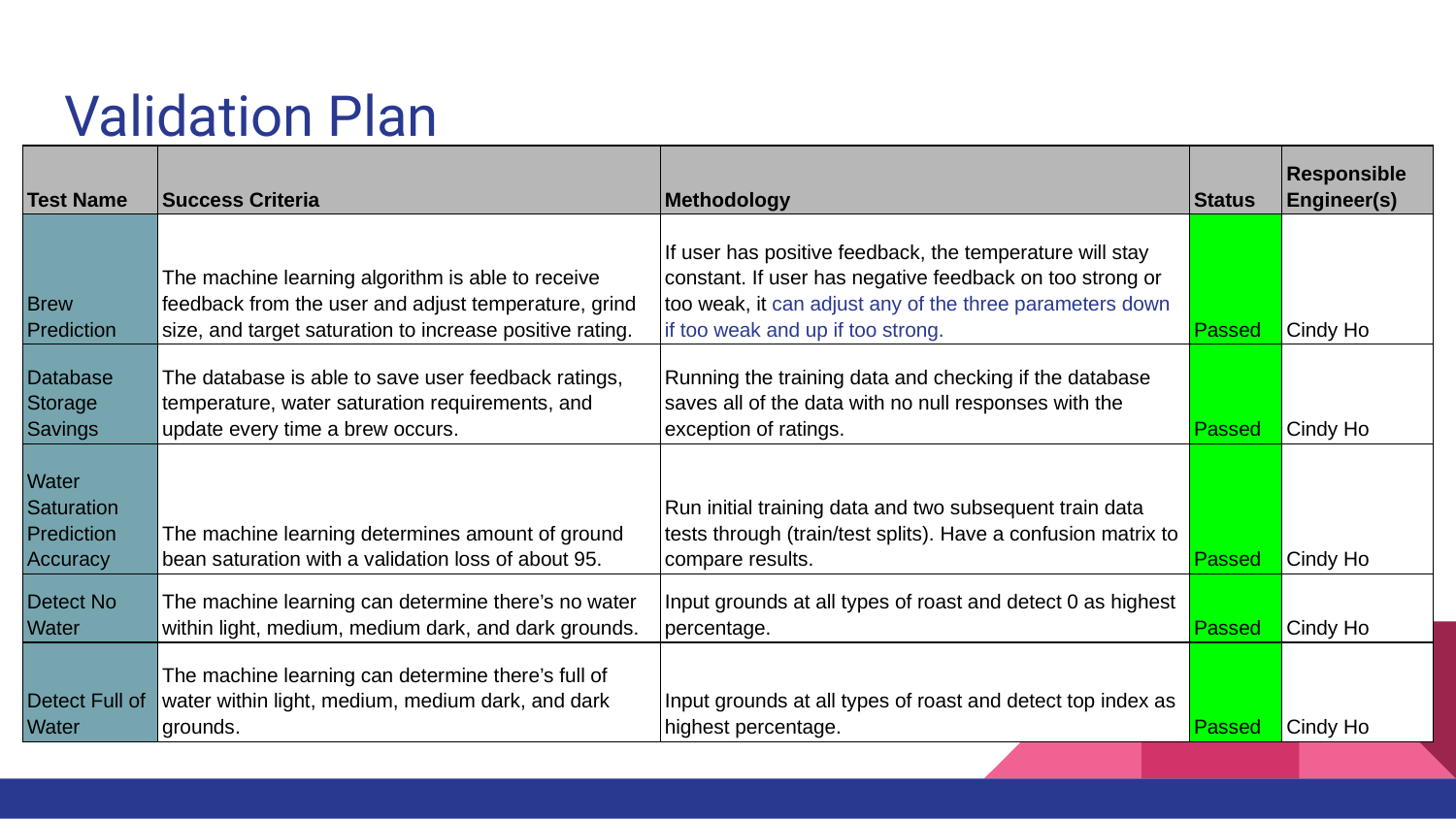

# Validation Plan
| Test Name | Success Criteria | Methodology | Status | Responsible Engineer(s) |
| --- | --- | --- | --- | --- |
| Brew Prediction | The machine learning algorithm is able to receive feedback from the user and adjust temperature, grind size, and target saturation to increase positive rating. | If user has positive feedback, the temperature will stay constant. If user has negative feedback on too strong or too weak, it can adjust any of the three parameters down if too weak and up if too strong. | Passed | Cindy Ho |
| Database Storage Savings | The database is able to save user feedback ratings, temperature, water saturation requirements, and update every time a brew occurs. | Running the training data and checking if the database saves all of the data with no null responses with the exception of ratings. | Passed | Cindy Ho |
| Water Saturation Prediction Accuracy | The machine learning determines amount of ground bean saturation with a validation loss of about 95. | Run initial training data and two subsequent train data tests through (train/test splits). Have a confusion matrix to compare results. | Passed | Cindy Ho |
| Detect No Water | The machine learning can determine there’s no water within light, medium, medium dark, and dark grounds. | Input grounds at all types of roast and detect 0 as highest percentage. | Passed | Cindy Ho |
| Detect Full of Water | The machine learning can determine there’s full of water within light, medium, medium dark, and dark grounds. | Input grounds at all types of roast and detect top index as highest percentage. | Passed | Cindy Ho |